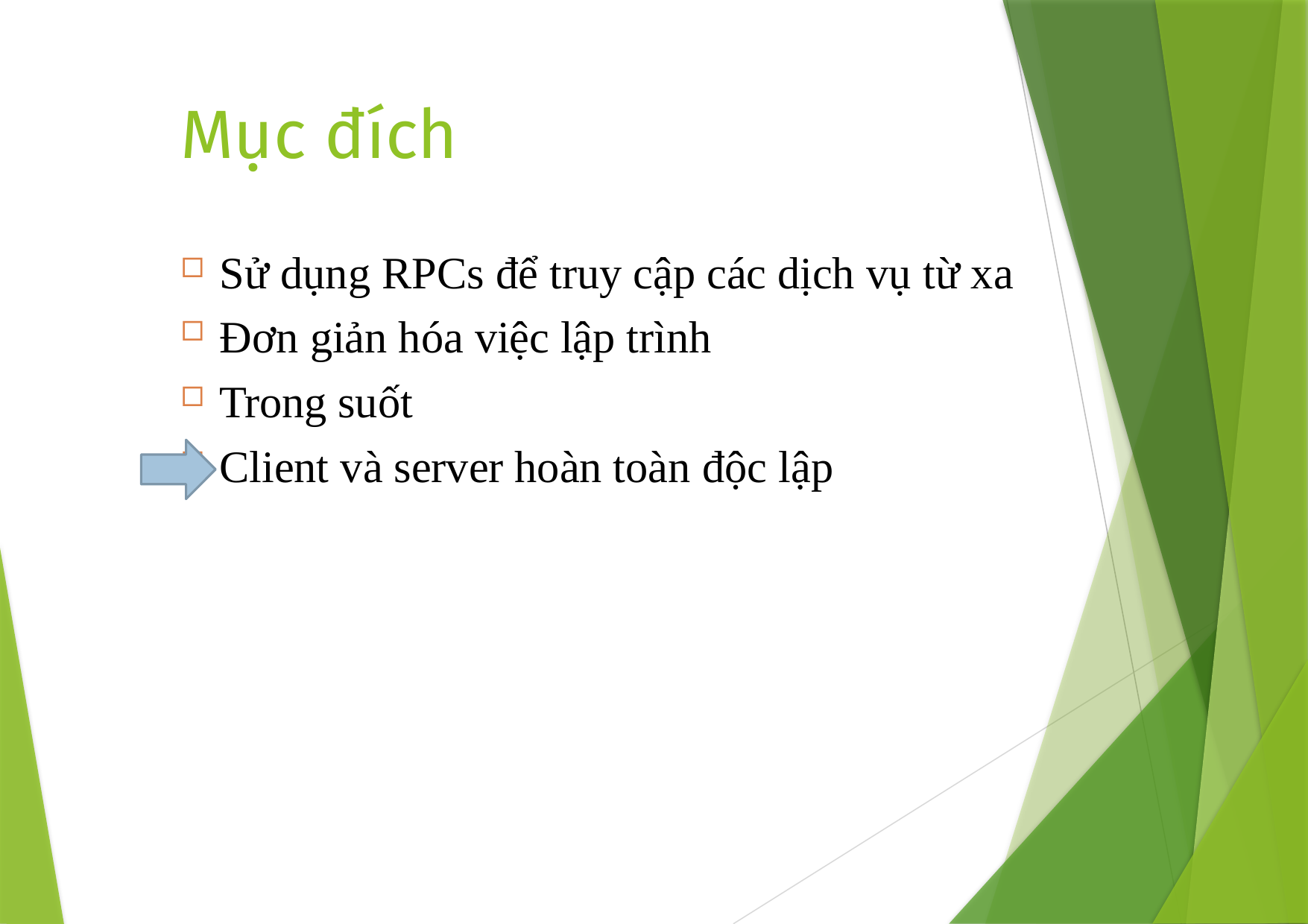

# Mục đích
Sử dụng RPCs để truy cập các dịch vụ từ xa
Đơn giản hóa việc lập trình
Trong suốt
Client và server hoàn toàn độc lập